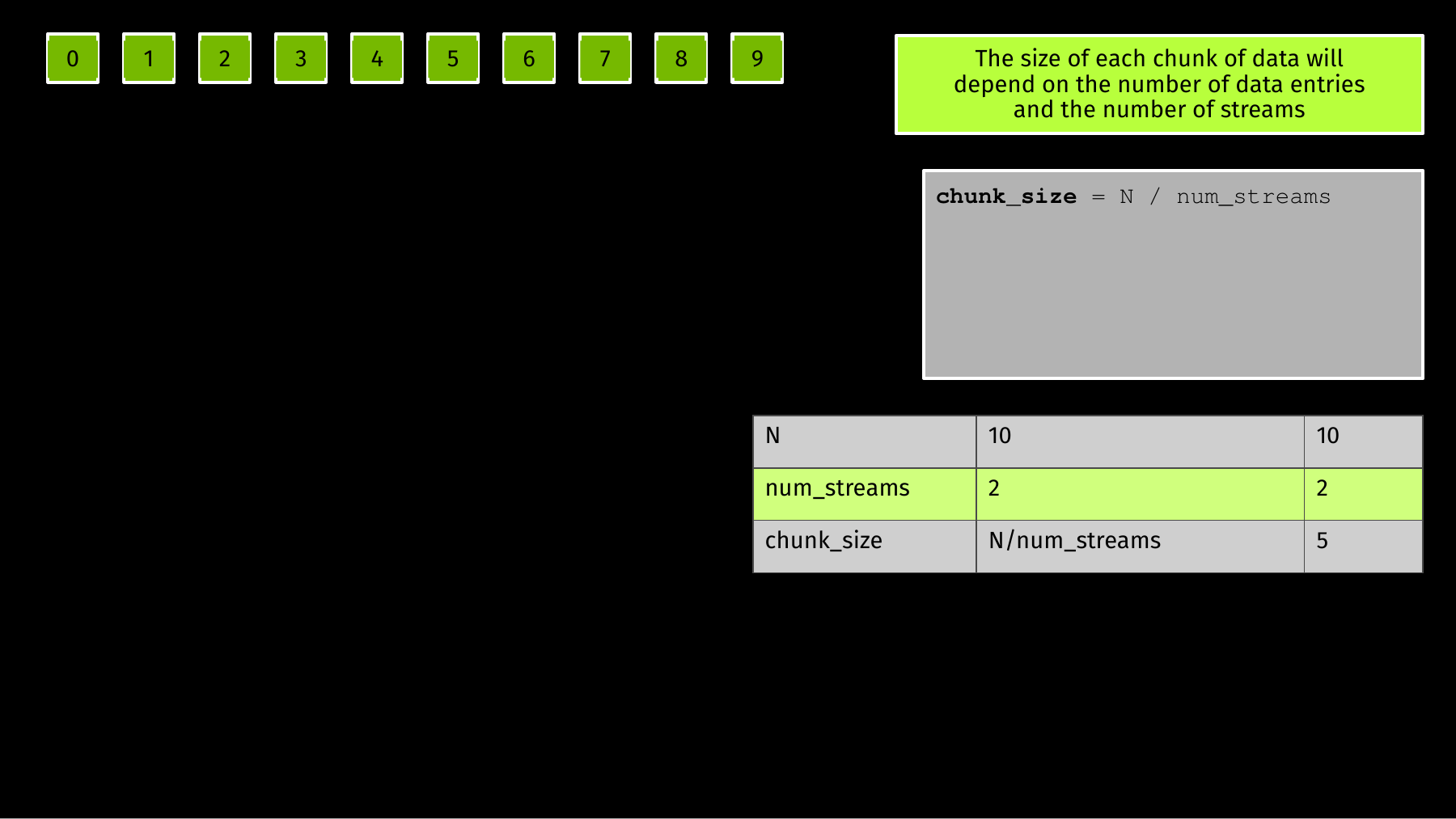

0

1

2

3

4

5

6

7

8

9

The size of each chunk of data will depend on the number of data entries and the number of streams

chunk_size = N / num_streams
| N | 10 | 10 |
| --- | --- | --- |
| num\_streams | 2 | 2 |
| N | 10 | 10 |
| --- | --- | --- |
| num\_streams | 2 | 2 |
| chunk\_size | N/num\_streams | 5 |